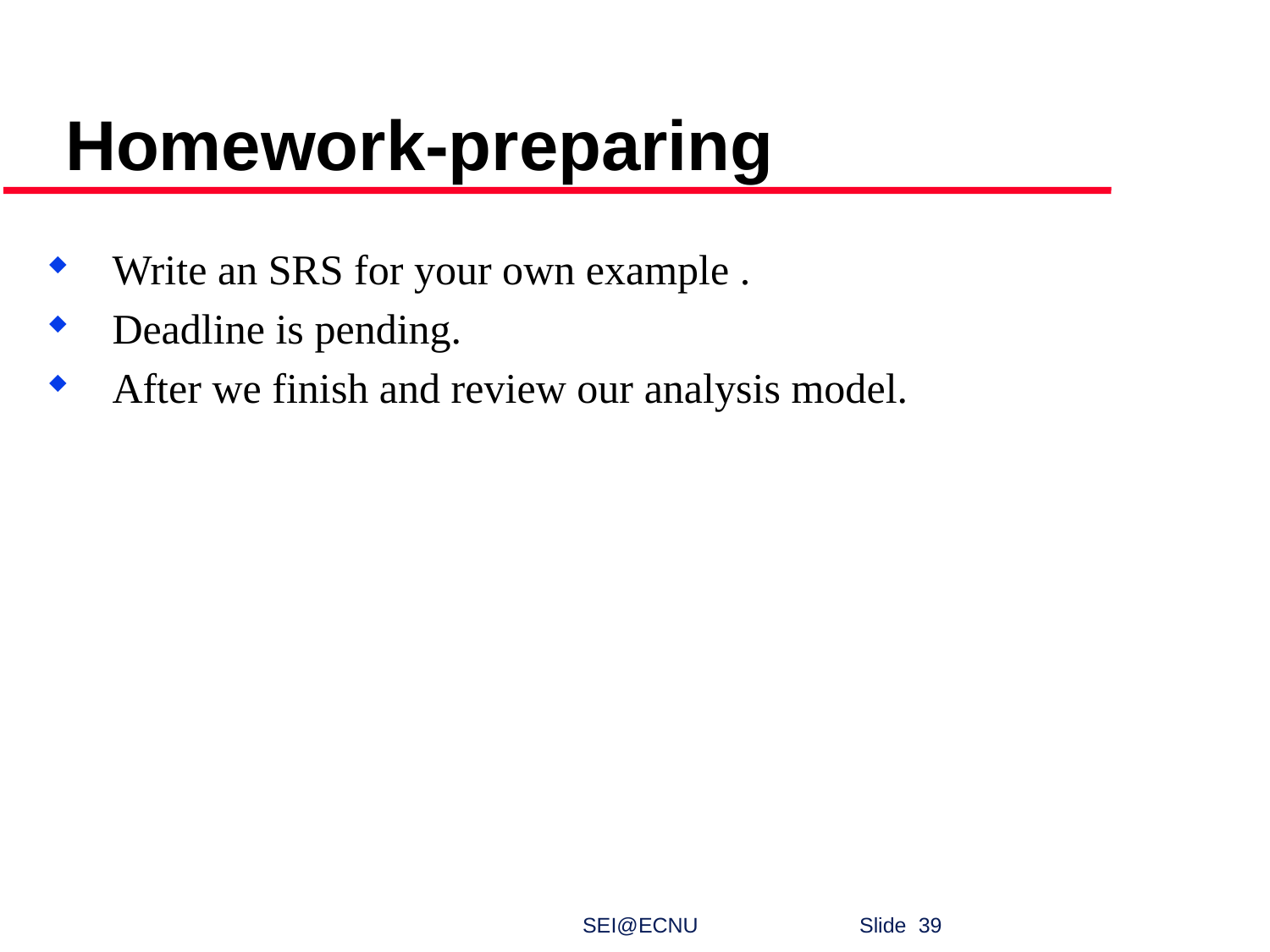

# Homework-preparing
Write an SRS for your own example .
Deadline is pending.
After we finish and review our analysis model.